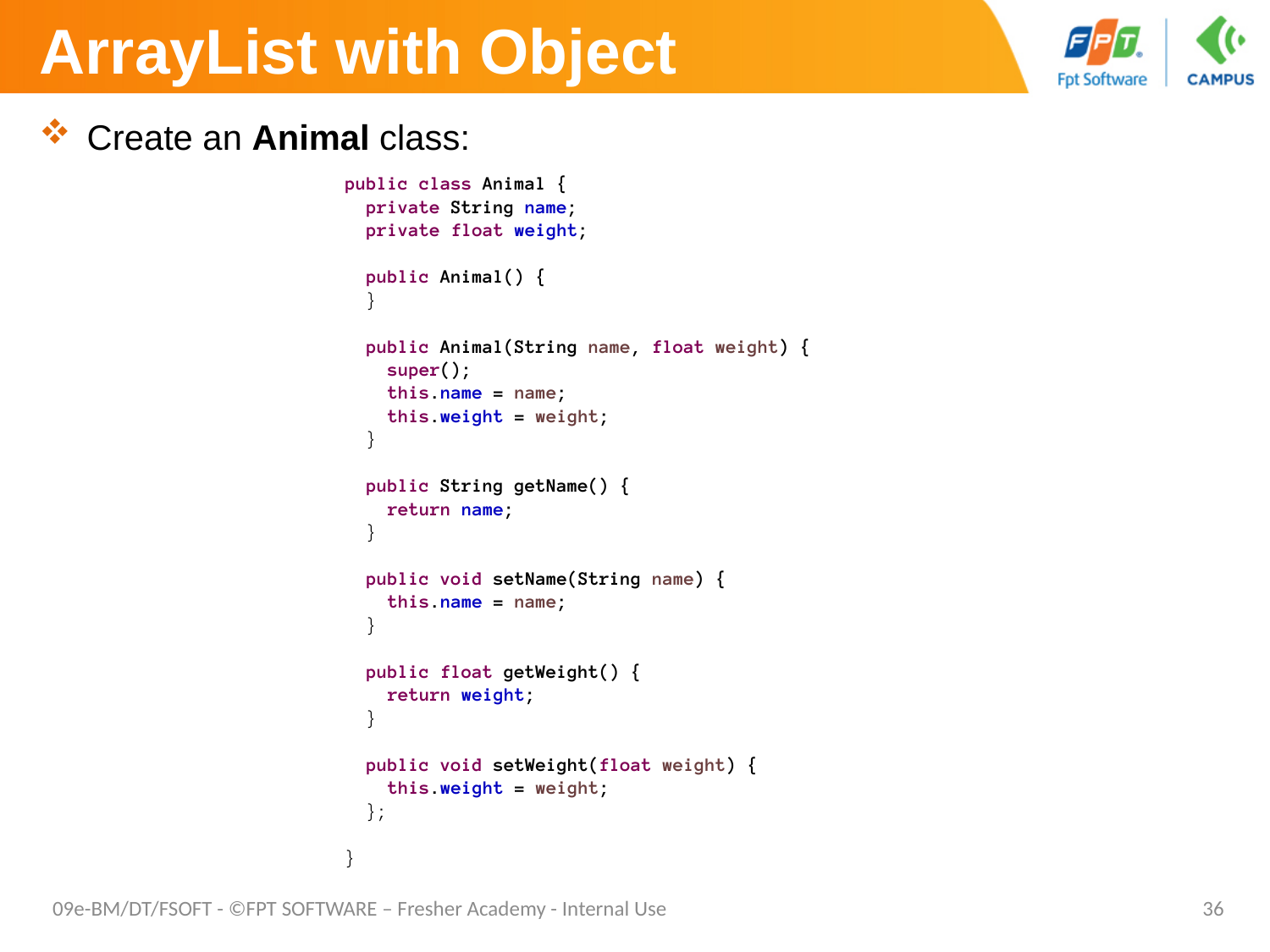

# ArrayList with Object
Create an Animal class:
public class Animal {
  private String name;
  private float weight;

  public Animal() {
  }

  public Animal(String name, float weight) {
    super();
    this.name = name;
    this.weight = weight;
  }

  public String getName() {
    return name;
  }

  public void setName(String name) {
    this.name = name;
  }

  public float getWeight() {
    return weight;
  }

  public void setWeight(float weight) {
    this.weight = weight;
  };

}
09e-BM/DT/FSOFT - ©FPT SOFTWARE – Fresher Academy - Internal Use
36